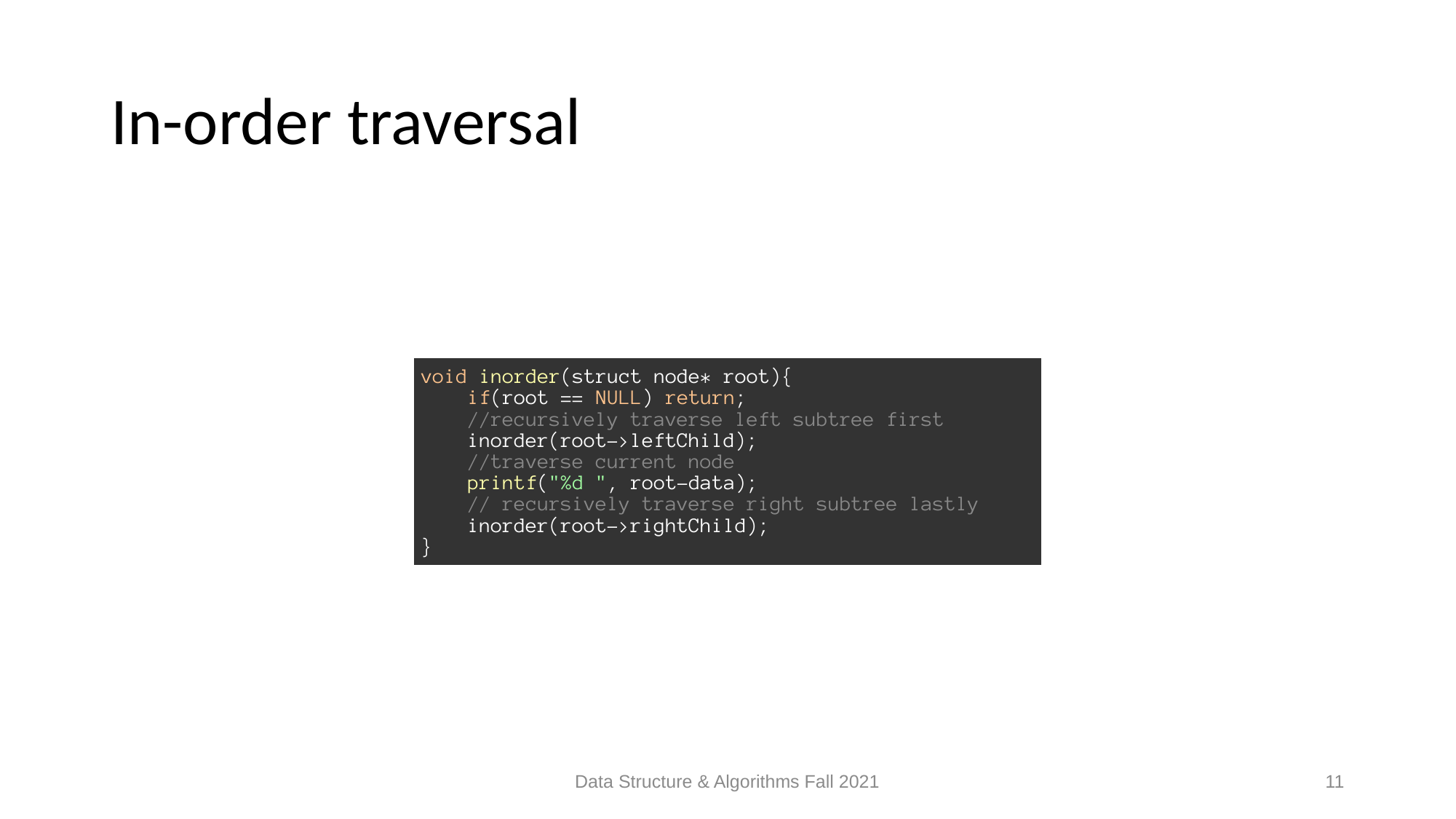

# In-order traversal
| void inorder(struct node\* root){     if(root == NULL) return;     //recursively traverse left subtree first     inorder(root->leftChild);     //traverse current node     printf("%d ", root-data);     // recursively traverse right subtree lastly     inorder(root->rightChild); } |
| --- |
Data Structure & Algorithms Fall 2021
11